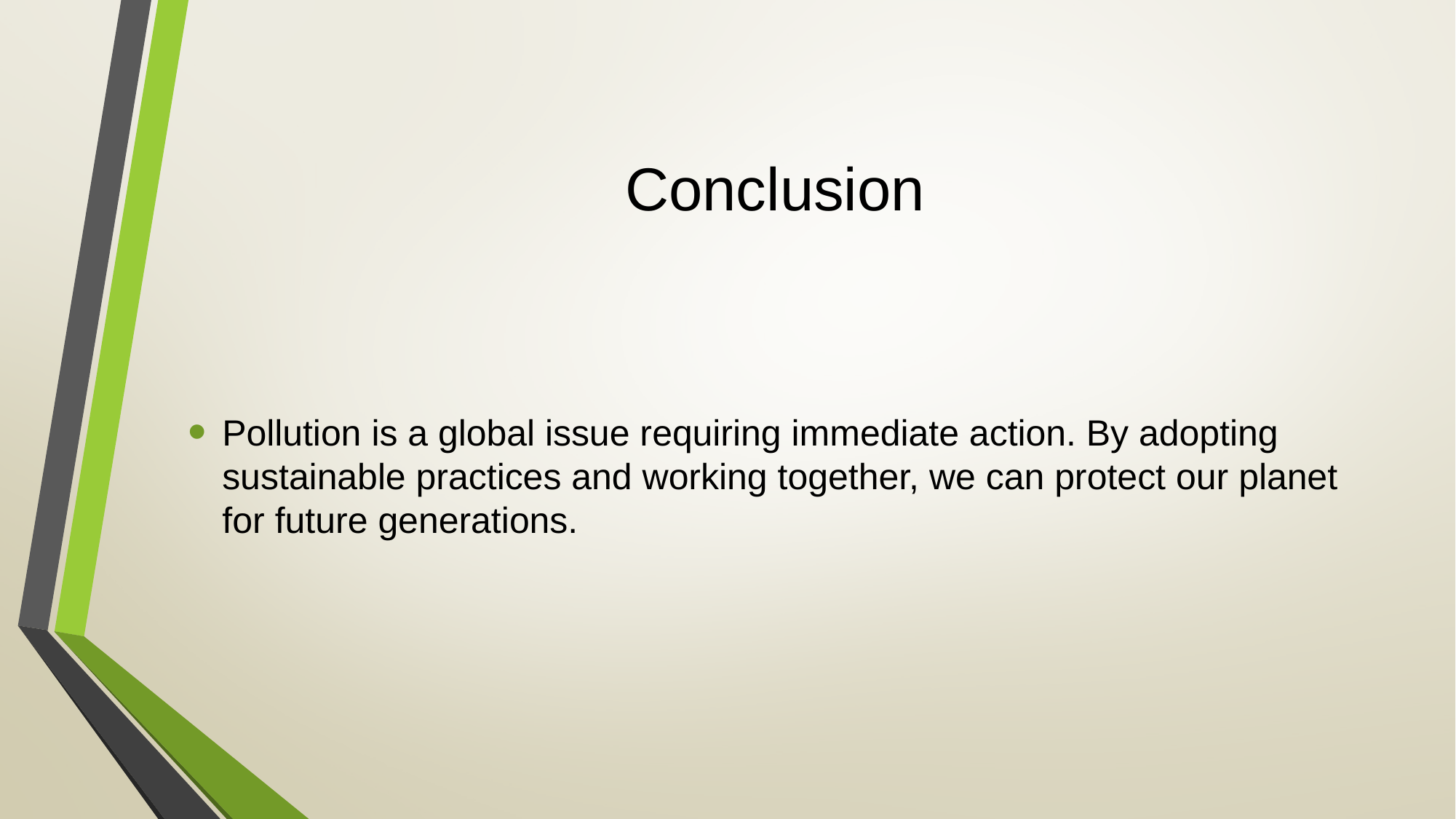

# Conclusion
Pollution is a global issue requiring immediate action. By adopting sustainable practices and working together, we can protect our planet for future generations.